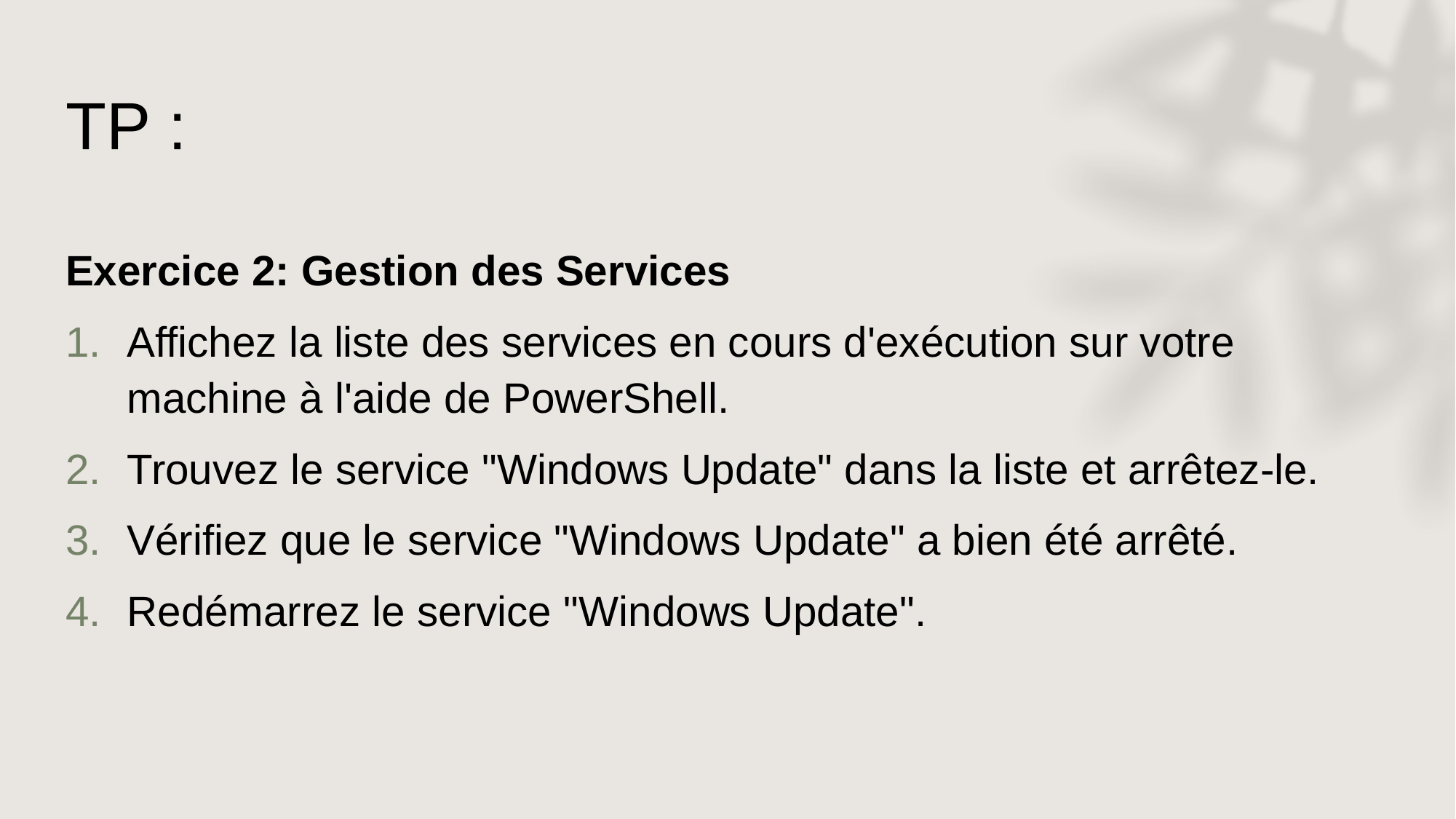

# TP :
Exercice 2: Gestion des Services
Affichez la liste des services en cours d'exécution sur votre machine à l'aide de PowerShell.
Trouvez le service "Windows Update" dans la liste et arrêtez-le.
Vérifiez que le service "Windows Update" a bien été arrêté.
Redémarrez le service "Windows Update".